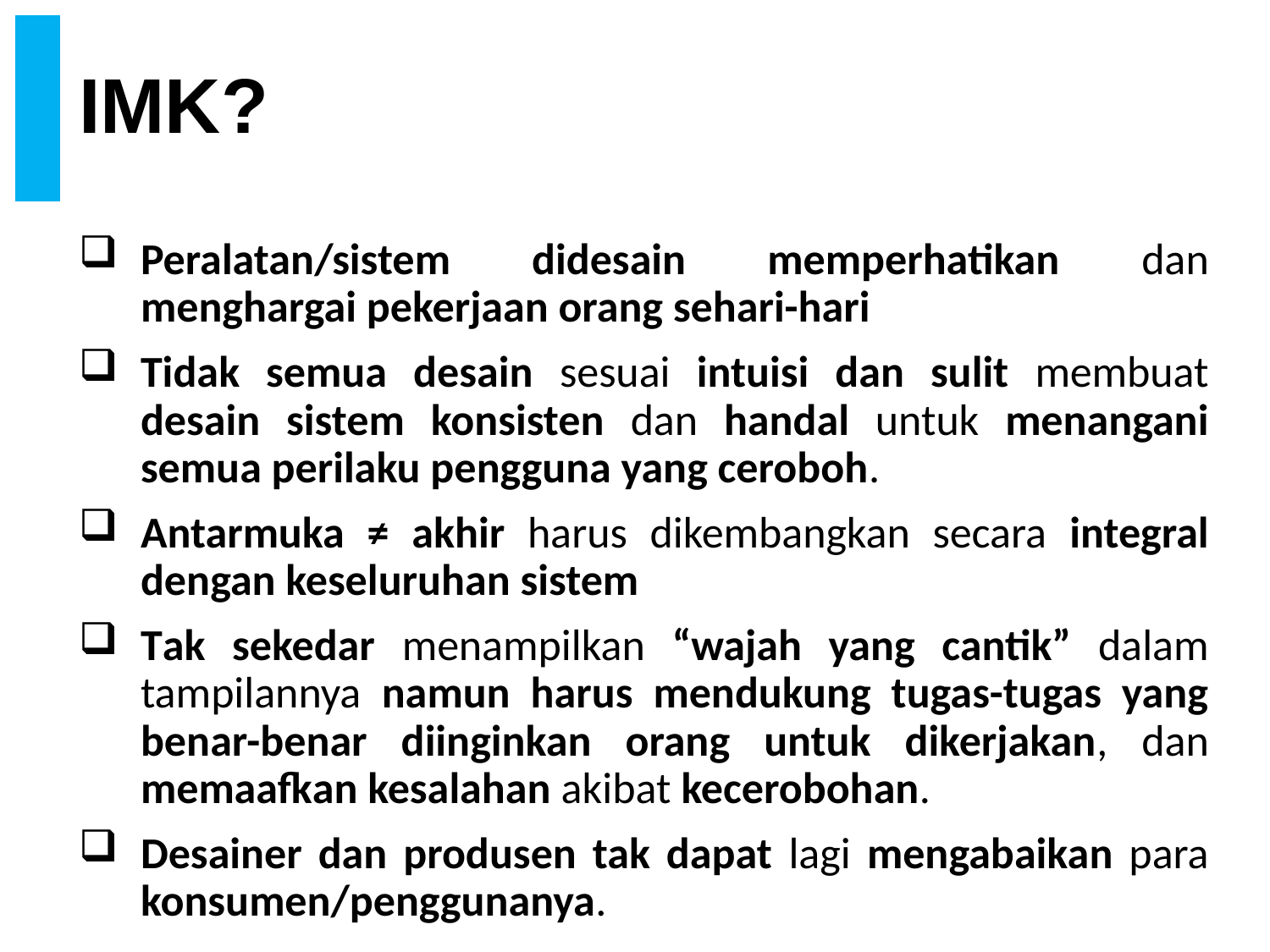

# IMK?
Peralatan/sistem didesain memperhatikan dan menghargai pekerjaan orang sehari-hari
Tidak semua desain sesuai intuisi dan sulit membuat desain sistem konsisten dan handal untuk menangani semua perilaku pengguna yang ceroboh.
Antarmuka ≠ akhir harus dikembangkan secara integral dengan keseluruhan sistem
Tak sekedar menampilkan “wajah yang cantik” dalam tampilannya namun harus mendukung tugas-tugas yang benar-benar diinginkan orang untuk dikerjakan, dan memaafkan kesalahan akibat kecerobohan.
Desainer dan produsen tak dapat lagi mengabaikan para konsumen/penggunanya.